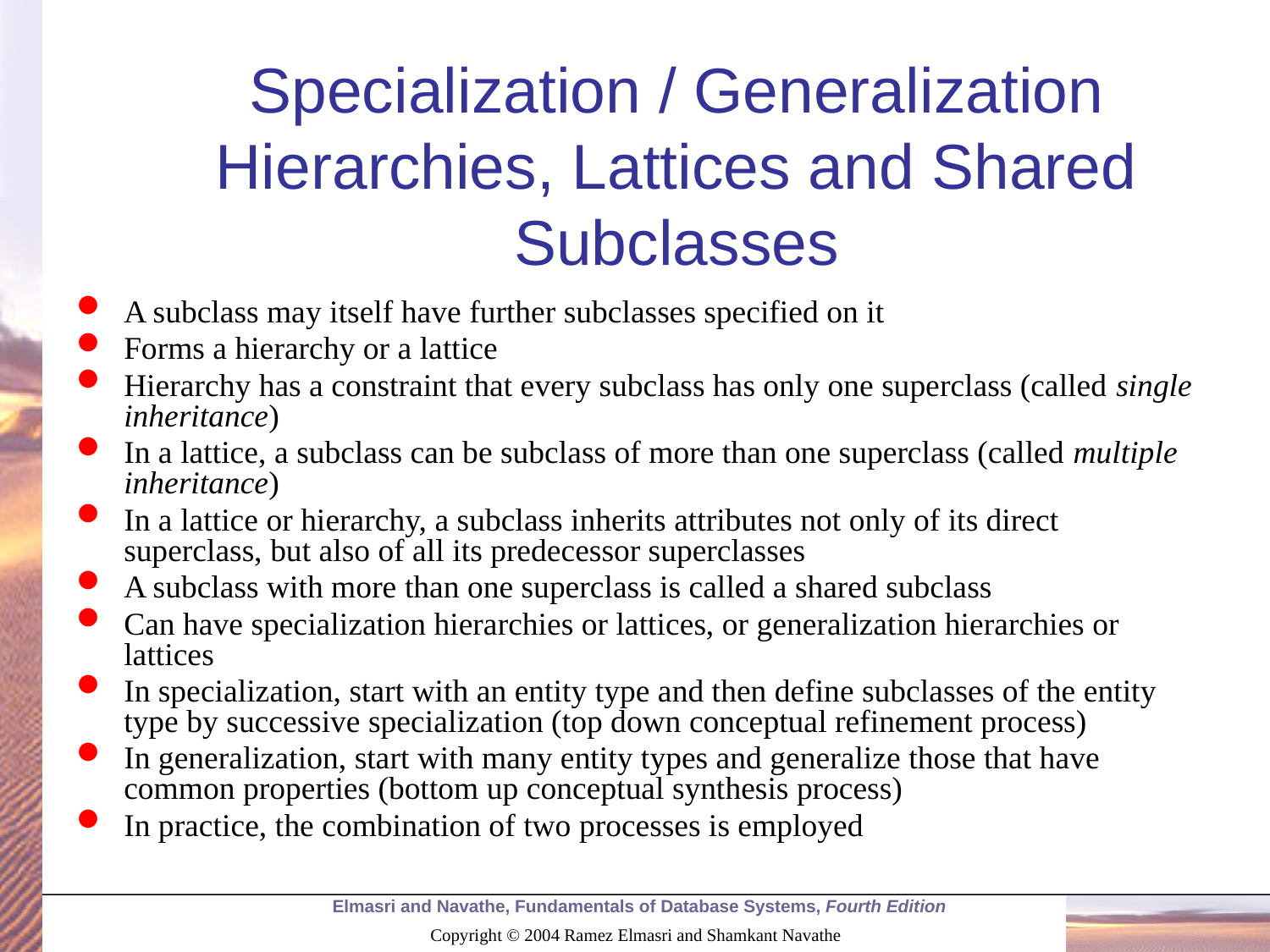

# Specialization / Generalization Hierarchies, Lattices and Shared Subclasses
A subclass may itself have further subclasses specified on it
Forms a hierarchy or a lattice
Hierarchy has a constraint that every subclass has only one superclass (called single inheritance)
In a lattice, a subclass can be subclass of more than one superclass (called multiple inheritance)
In a lattice or hierarchy, a subclass inherits attributes not only of its direct superclass, but also of all its predecessor superclasses
A subclass with more than one superclass is called a shared subclass
Can have specialization hierarchies or lattices, or generalization hierarchies or lattices
In specialization, start with an entity type and then define subclasses of the entity type by successive specialization (top down conceptual refinement process)
In generalization, start with many entity types and generalize those that have common properties (bottom up conceptual synthesis process)
In practice, the combination of two processes is employed